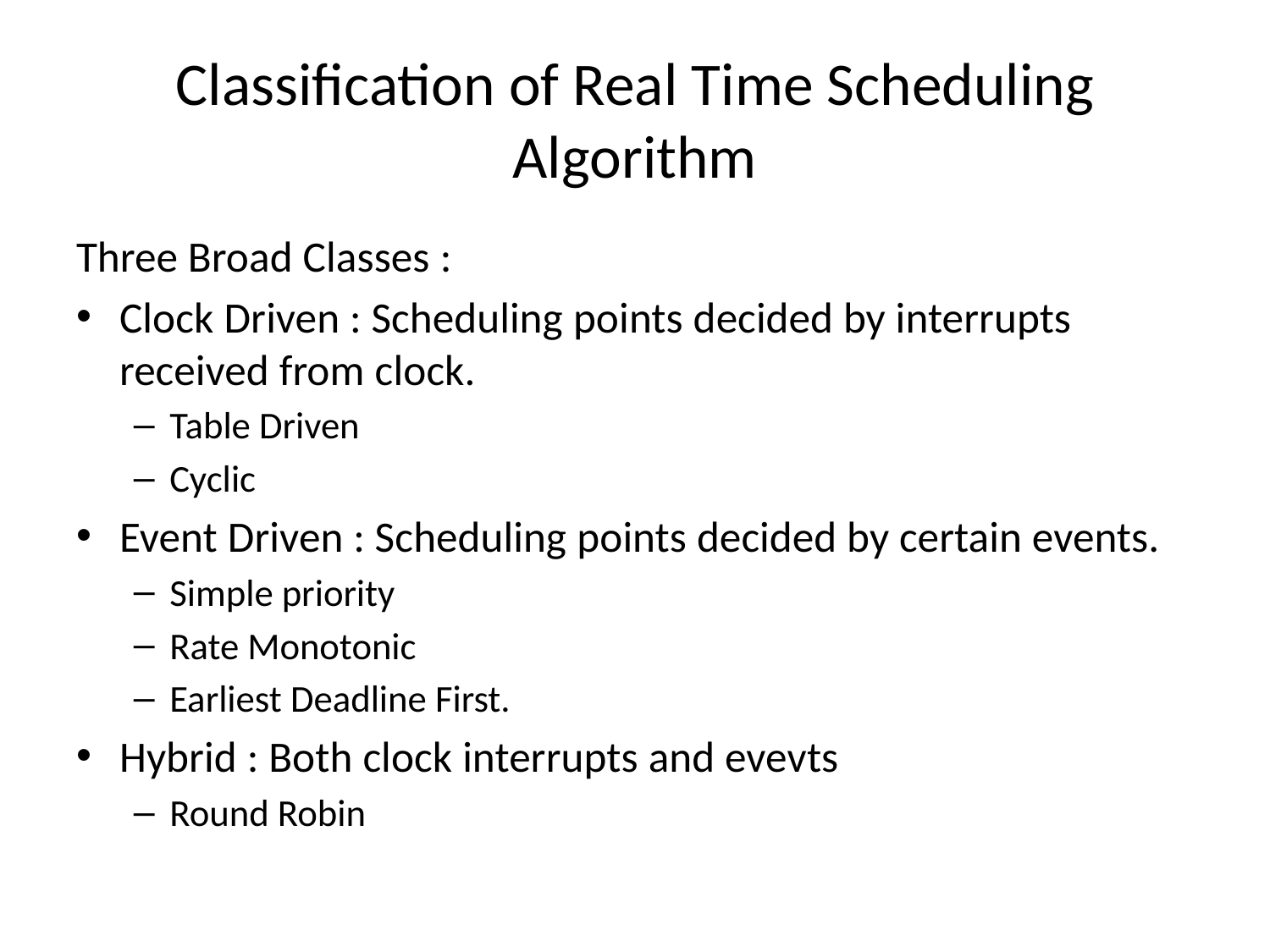

# Classification of Real Time Scheduling Algorithm
Three Broad Classes :
Clock Driven : Scheduling points decided by interrupts received from clock.
Table Driven
Cyclic
Event Driven : Scheduling points decided by certain events.
Simple priority
Rate Monotonic
Earliest Deadline First.
Hybrid : Both clock interrupts and evevts
Round Robin